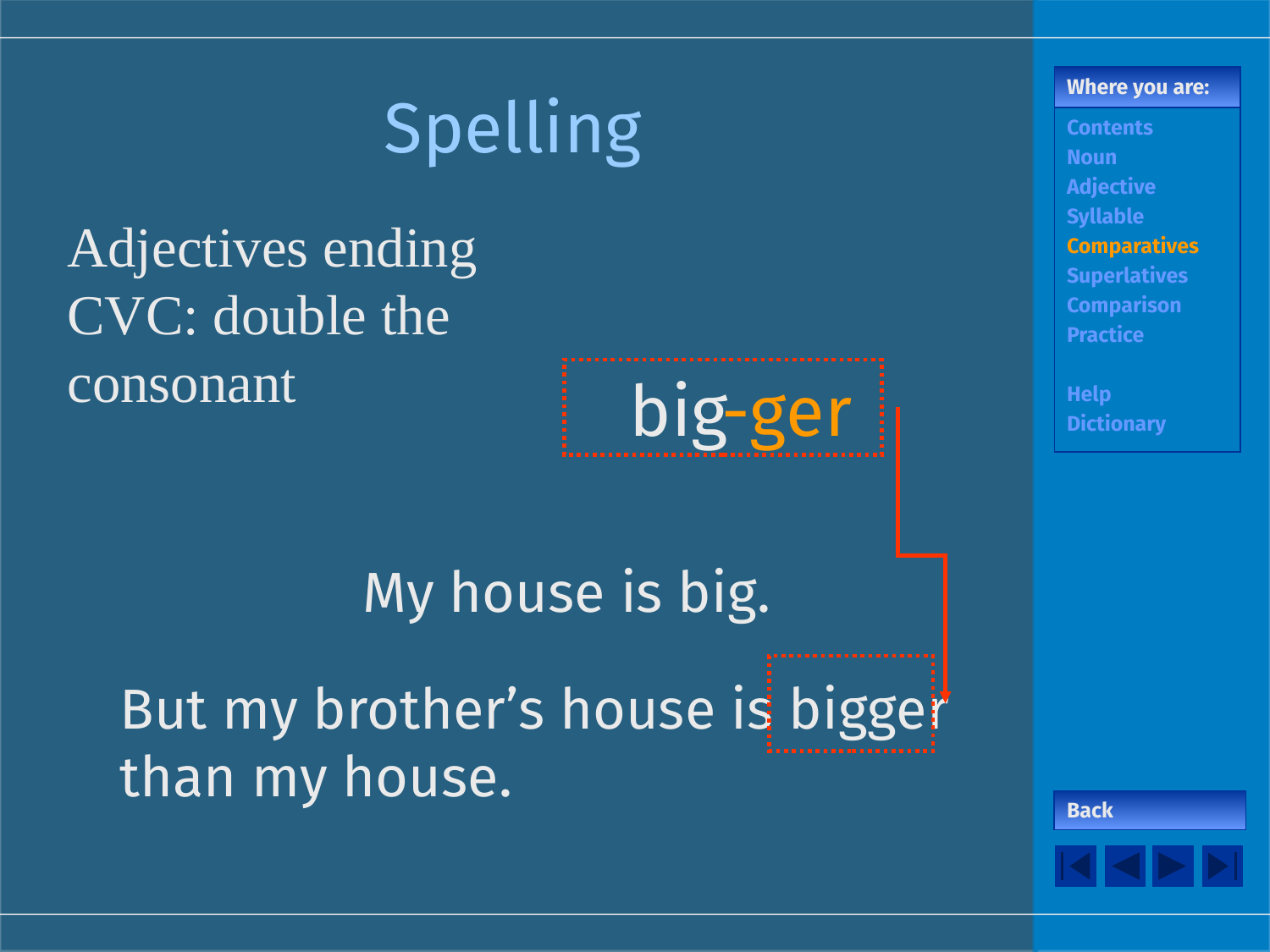

Where you are:
Spelling
Contents
Noun
Adjective
Syllable
Comparatives
Superlatives
Comparison
Practice

Help
Dictionary
Adjectives ending CVC: double the consonant

big
-ger
My house is big.

But my brother’s house is bigger than my house.
Back